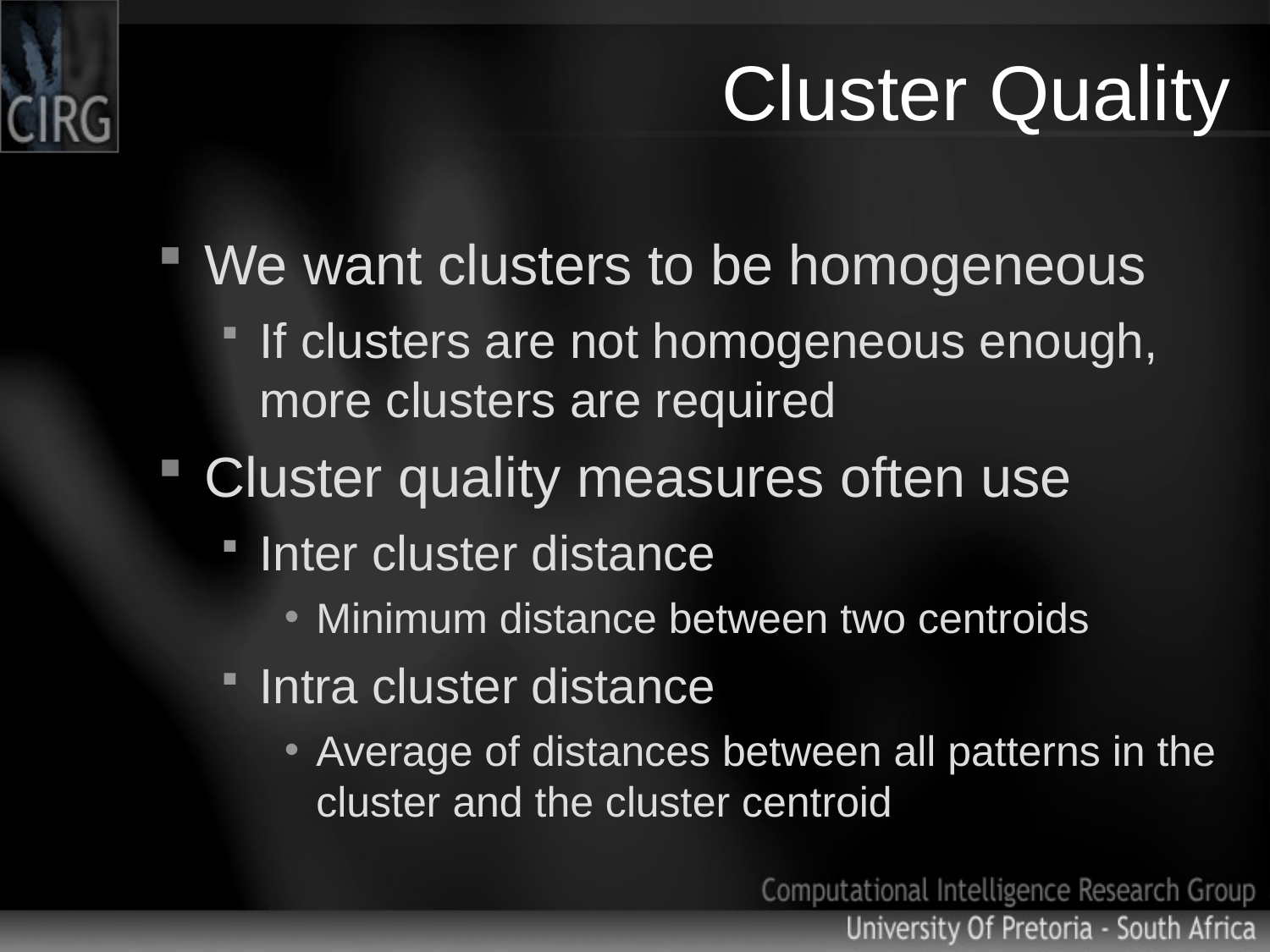

# Cluster Quality
We want clusters to be homogeneous
If clusters are not homogeneous enough, more clusters are required
Cluster quality measures often use
Inter cluster distance
Minimum distance between two centroids
Intra cluster distance
Average of distances between all patterns in the cluster and the cluster centroid